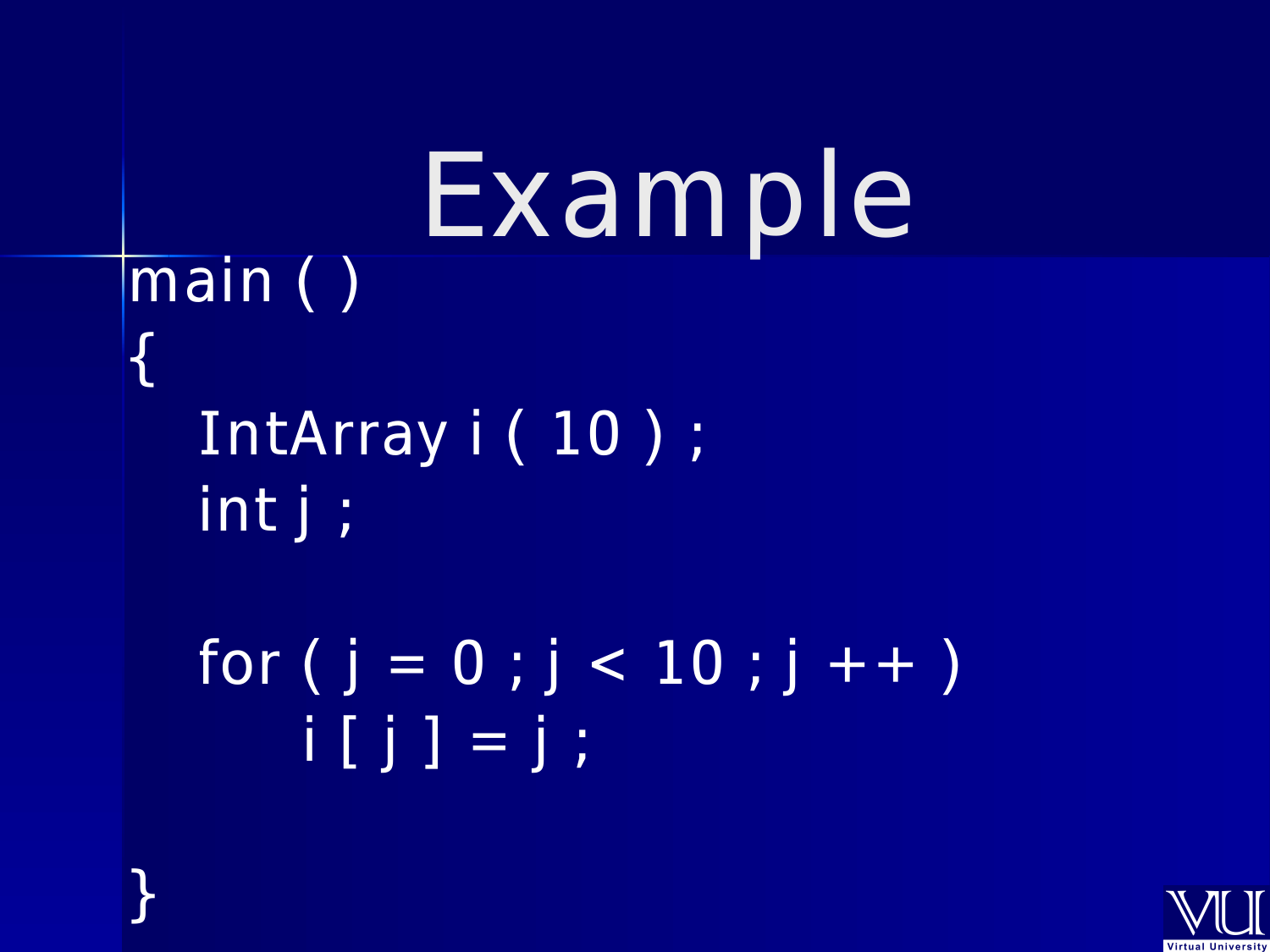

# Example
main ( )
{
    IntArray i ( 10 ) ;
    int j ;

    for ( j = 0 ; j < 10 ; j ++ )
        	i [ j ] = j ;

}